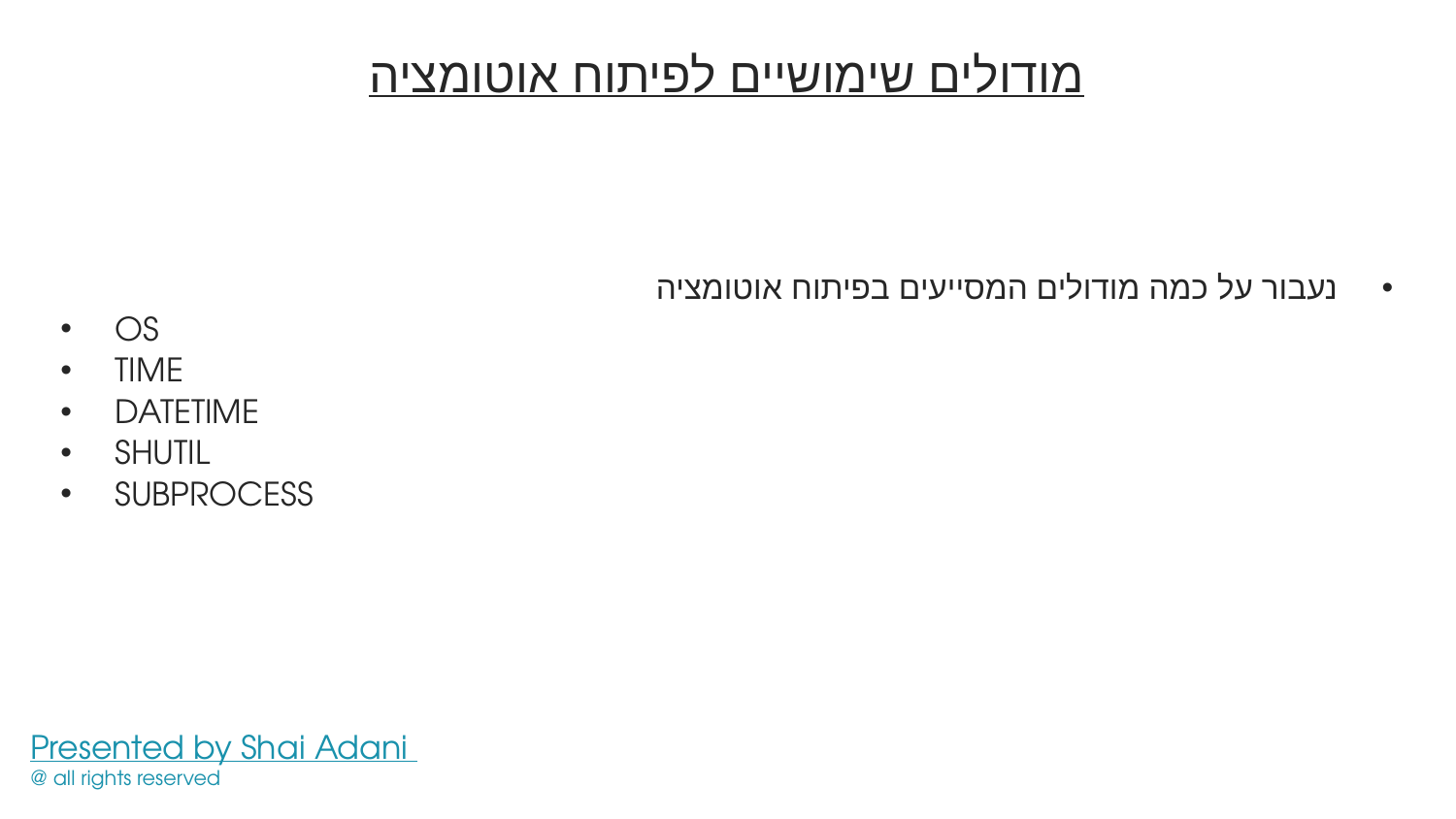

# מודולים שימושיים לפיתוח אוטומציה

נעבור על כמה מודולים המסייעים בפיתוח אוטומציה
OS
TIME
DATETIME
SHUTIL
SUBPROCESS

Presented by Shai Adani
@ all rights reserved